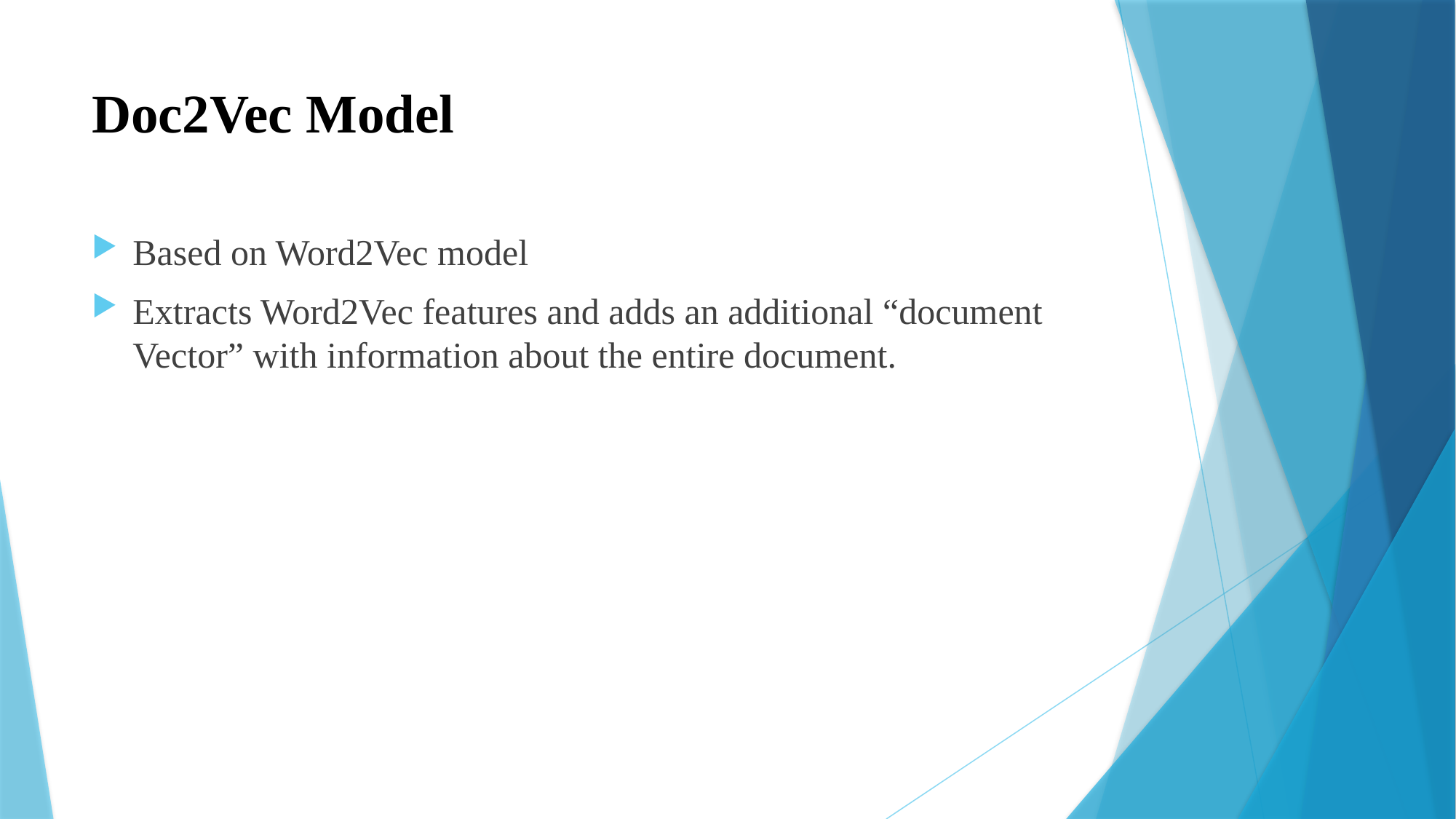

# Doc2Vec Model
Based on Word2Vec model
Extracts Word2Vec features and adds an additional “document Vector” with information about the entire document.